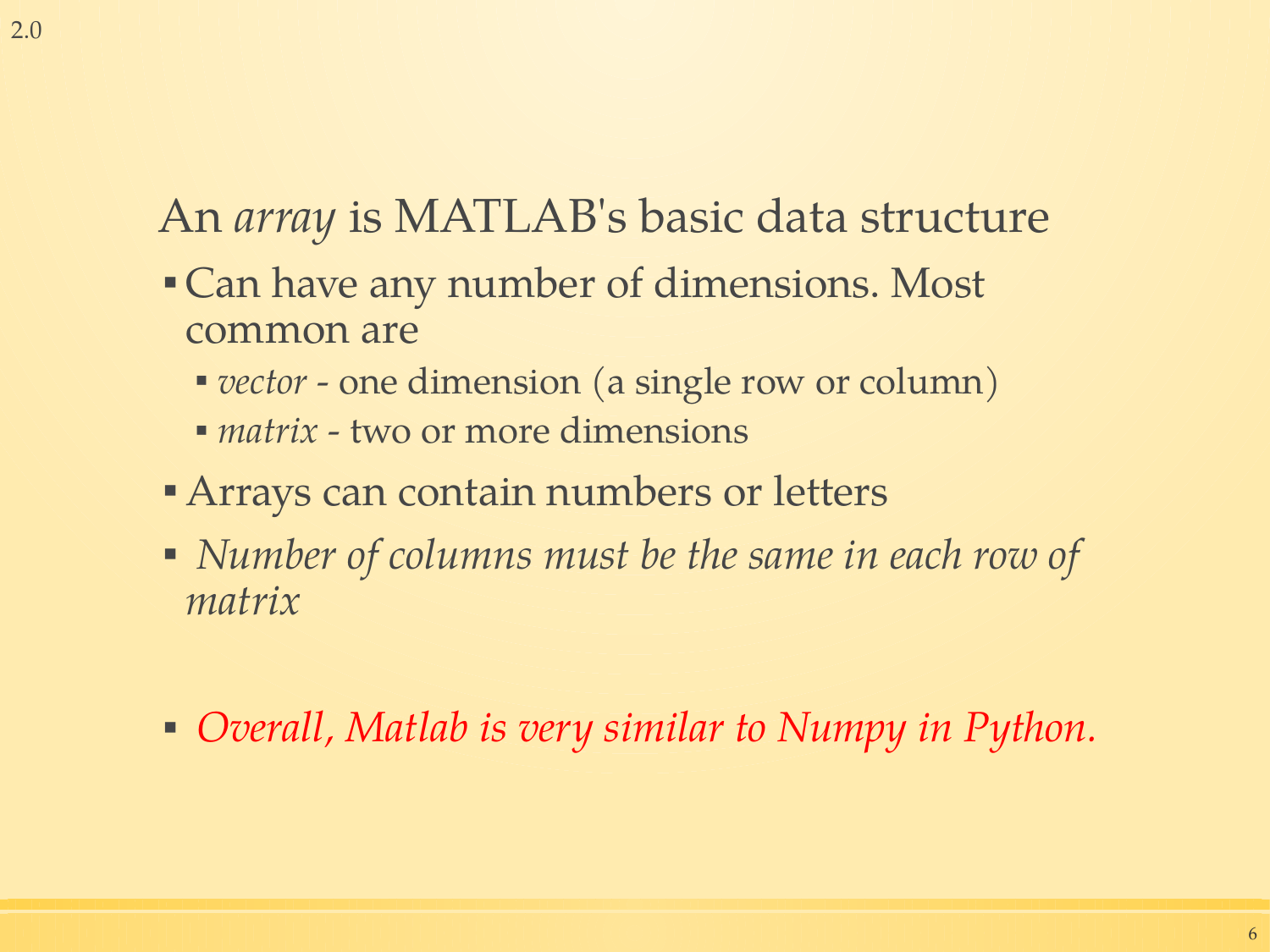

2.0
An array is MATLAB's basic data structure
Can have any number of dimensions. Most common are
vector - one dimension (a single row or column)
matrix - two or more dimensions
Arrays can contain numbers or letters
 Number of columns must be the same in each row of matrix

 Overall, Matlab is very similar to Numpy in Python.
6